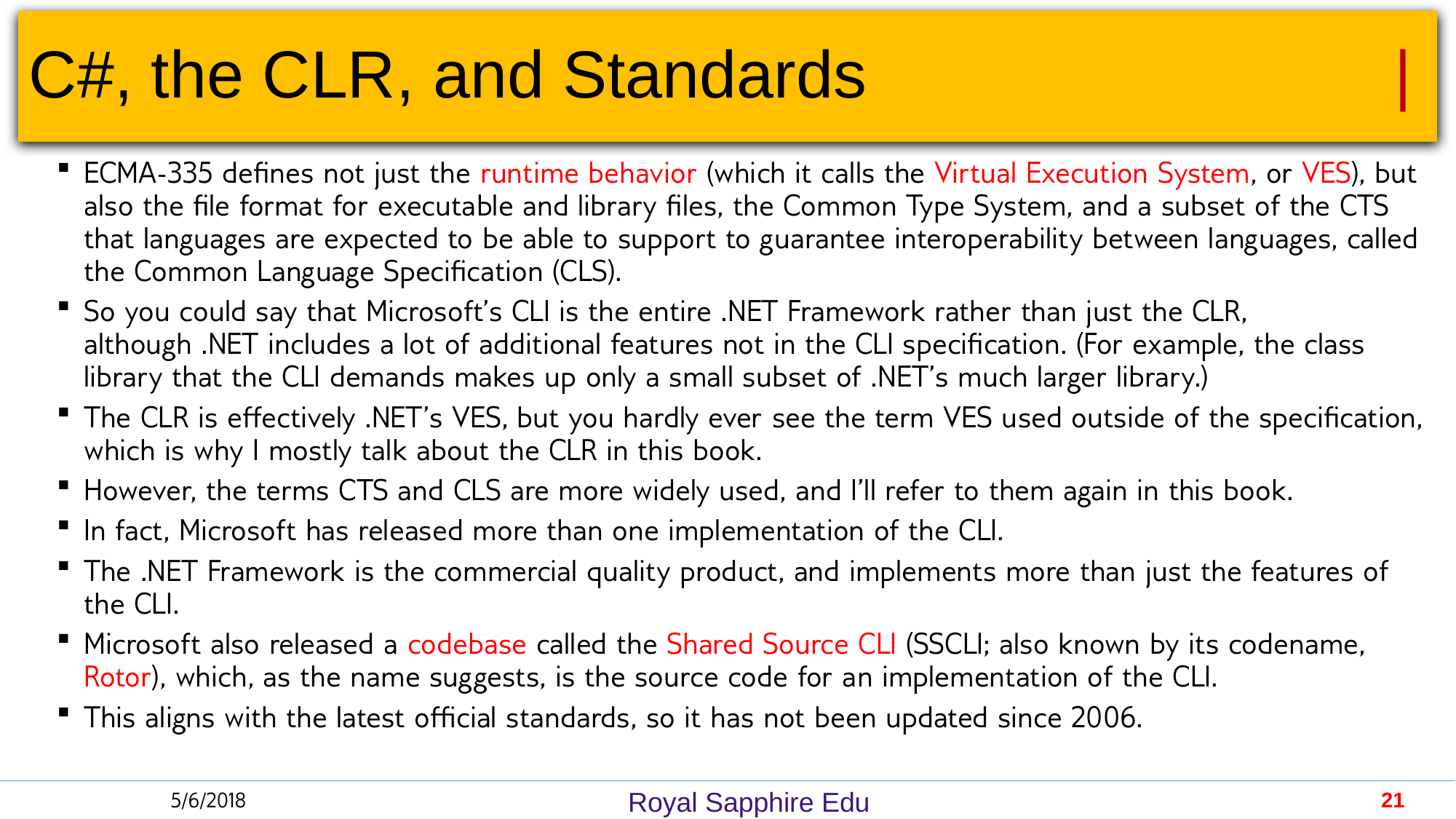

# C#, the CLR, and Standards					   |
ECMA-335 defines not just the runtime behavior (which it calls the Virtual Execution System, or VES), but also the file format for executable and library files, the Common Type System, and a subset of the CTS that languages are expected to be able to support to guarantee interoperability between languages, called the Common Language Specification (CLS).
So you could say that Microsoft’s CLI is the entire .NET Framework rather than just the CLR, although .NET includes a lot of additional features not in the CLI specification. (For example, the class library that the CLI demands makes up only a small subset of .NET’s much larger library.)
The CLR is effectively .NET’s VES, but you hardly ever see the term VES used outside of the specification, which is why I mostly talk about the CLR in this book.
However, the terms CTS and CLS are more widely used, and I’ll refer to them again in this book.
In fact, Microsoft has released more than one implementation of the CLI.
The .NET Framework is the commercial quality product, and implements more than just the features of the CLI.
Microsoft also released a codebase called the Shared Source CLI (SSCLI; also known by its codename, Rotor), which, as the name suggests, is the source code for an implementation of the CLI.
This aligns with the latest official standards, so it has not been updated since 2006.
5/6/2018
21